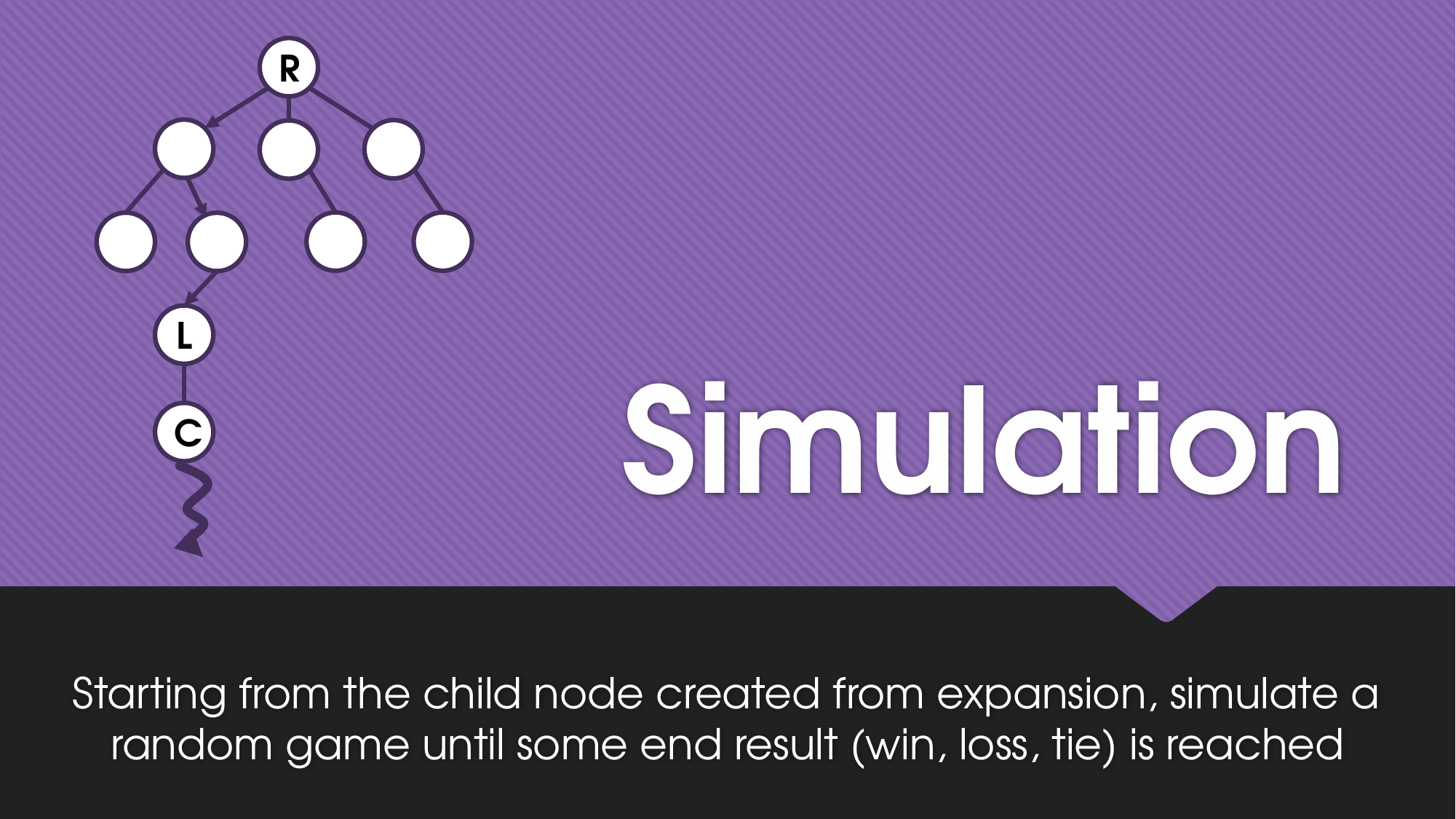

R

L
# Simulation
C

Starting from the child node created from expansion, simulate a random game until some end result (win, loss, tie) is reached